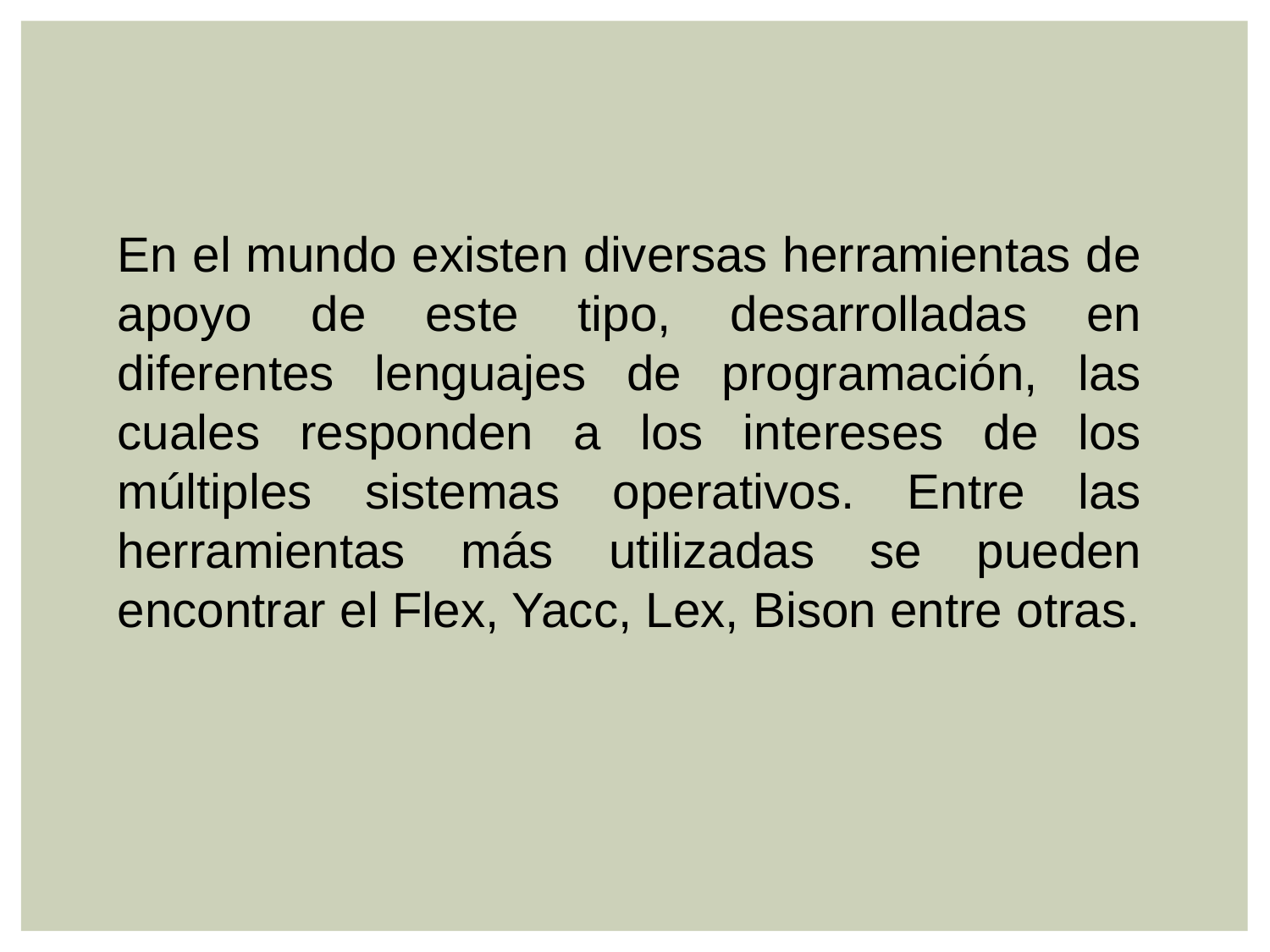

En el mundo existen diversas herramientas de apoyo de este tipo, desarrolladas en diferentes lenguajes de programación, las cuales responden a los intereses de los múltiples sistemas operativos. Entre las herramientas más utilizadas se pueden encontrar el Flex, Yacc, Lex, Bison entre otras.